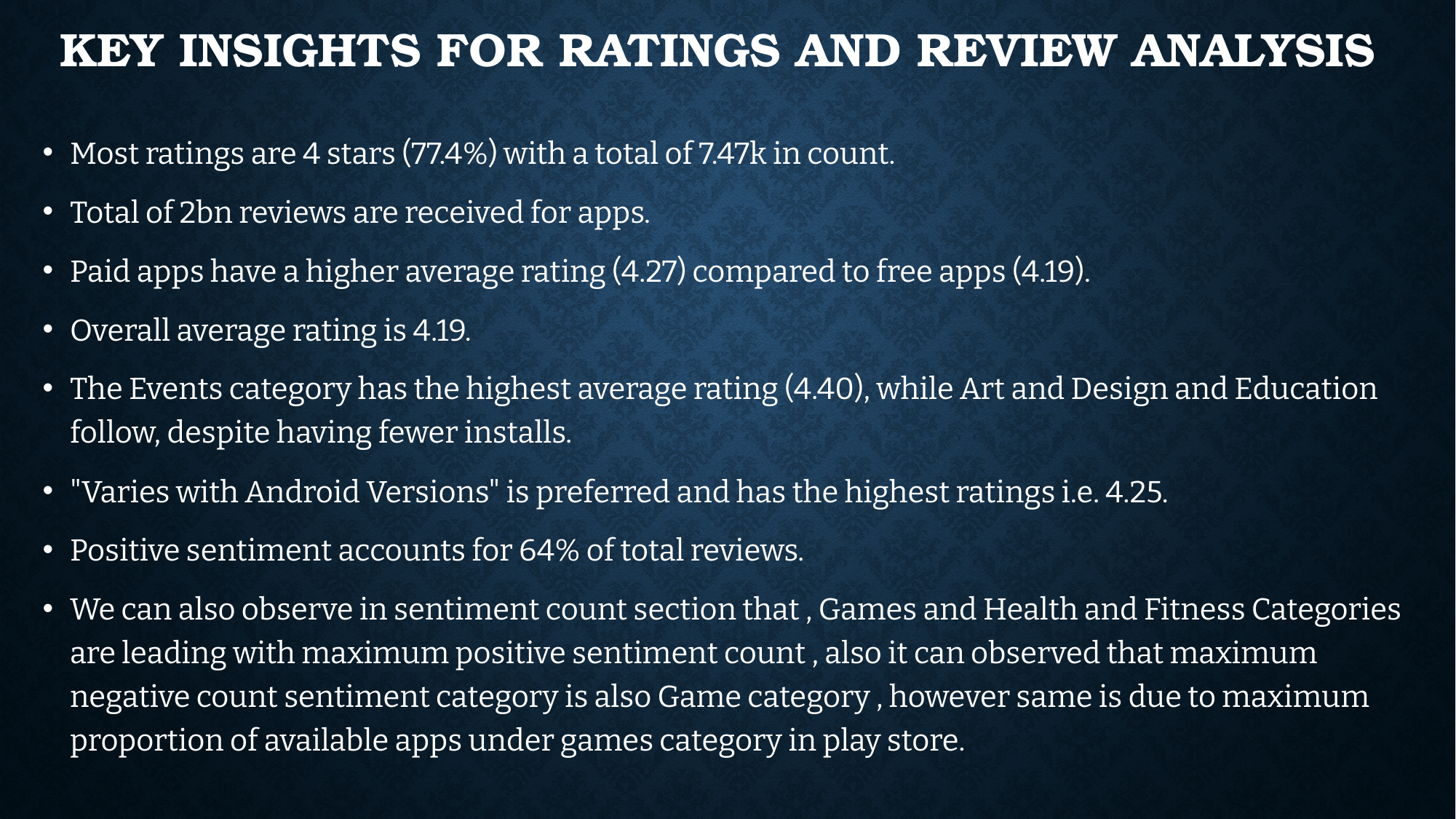

# Key insights for Ratings and Review Analysis
Most ratings are 4 stars (77.4%) with a total of 7.47k in count.
Total of 2bn reviews are received for apps.
Paid apps have a higher average rating (4.27) compared to free apps (4.19).
Overall average rating is 4.19.
The Events category has the highest average rating (4.40), while Art and Design and Education follow, despite having fewer installs.
"Varies with Android Versions" is preferred and has the highest ratings i.e. 4.25.
Positive sentiment accounts for 64% of total reviews.
We can also observe in sentiment count section that , Games and Health and Fitness Categories are leading with maximum positive sentiment count , also it can observed that maximum negative count sentiment category is also Game category , however same is due to maximum proportion of available apps under games category in play store.